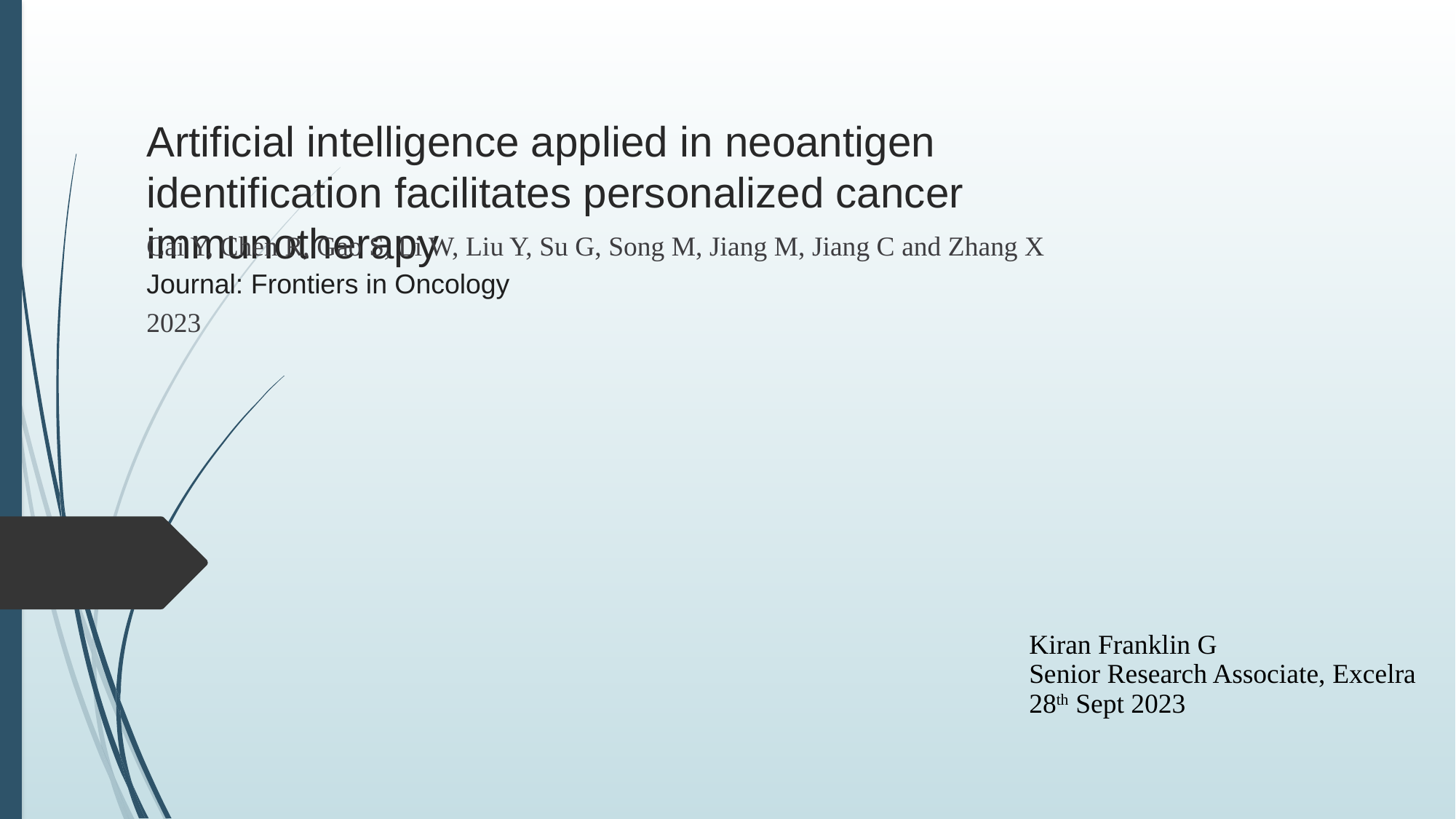

Artificial intelligence applied in neoantigen identification facilitates personalized cancer immunotherapy
Cai Y, Chen R, Gao S, Li W, Liu Y, Su G, Song M, Jiang M, Jiang C and Zhang X
Journal: Frontiers in Oncology
2023
Kiran Franklin G
Senior Research Associate, Excelra
28th Sept 2023